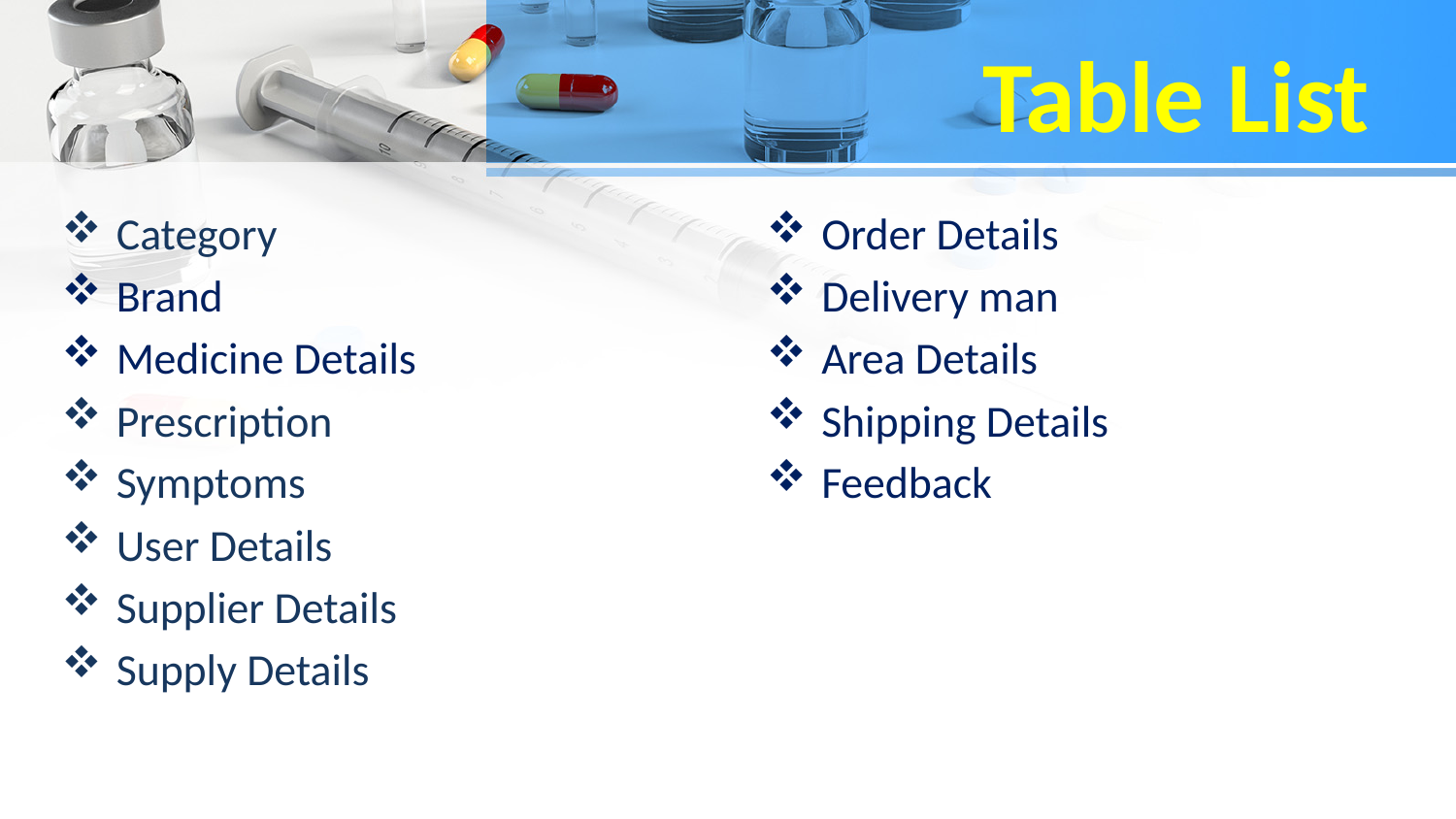

# Table List
Category
Brand
Medicine Details
Prescription
Symptoms
User Details
Supplier Details
Supply Details
Order Details
Delivery man
Area Details
Shipping Details
Feedback